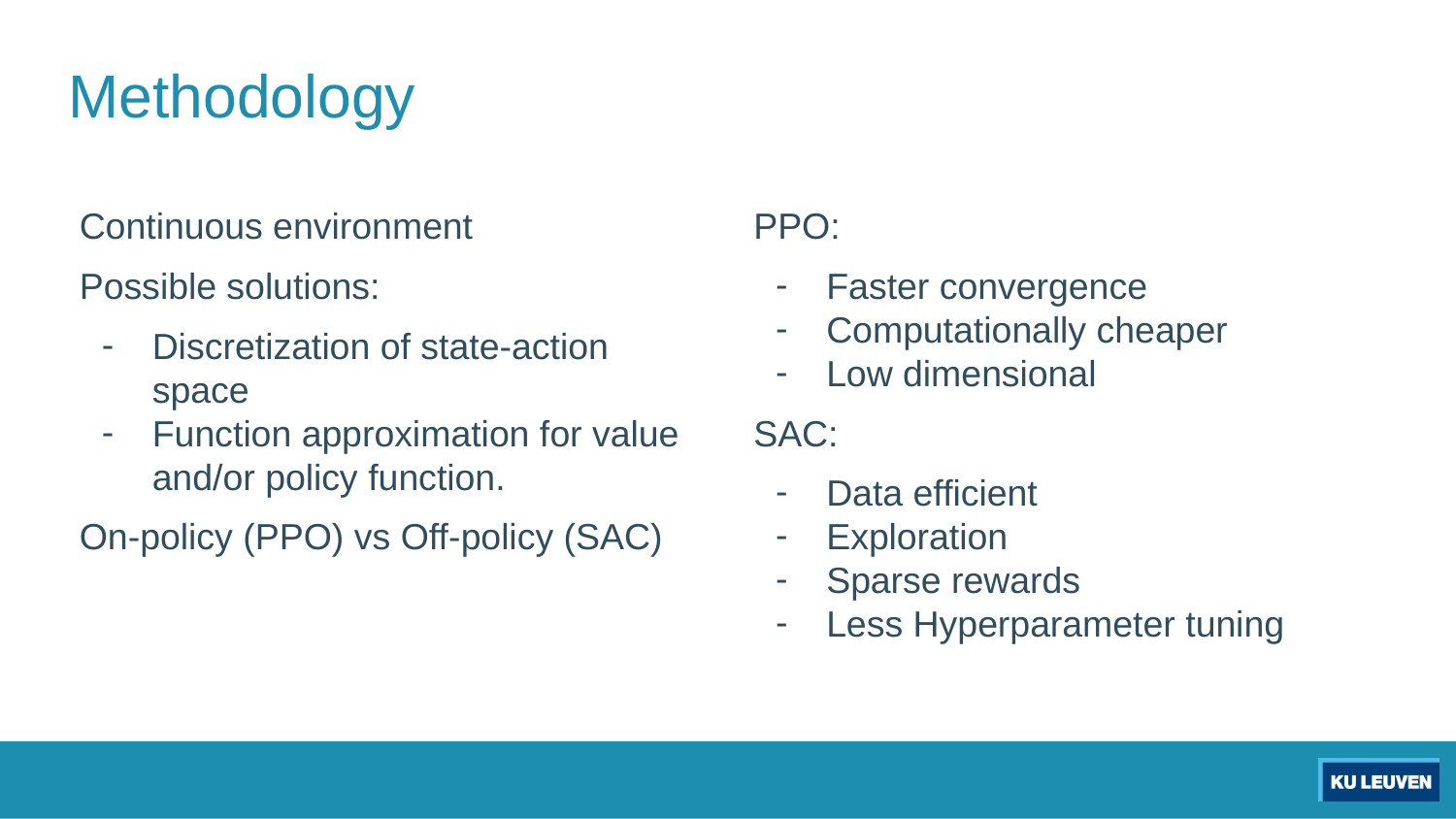

# Methodology
Continuous environment
Possible solutions:
Discretization of state-action space
Function approximation for value and/or policy function.
On-policy (PPO) vs Off-policy (SAC)

PPO:
Faster convergence
Computationally cheaper
Low dimensional
SAC:
Data efficient
Exploration
Sparse rewards
Less Hyperparameter tuning